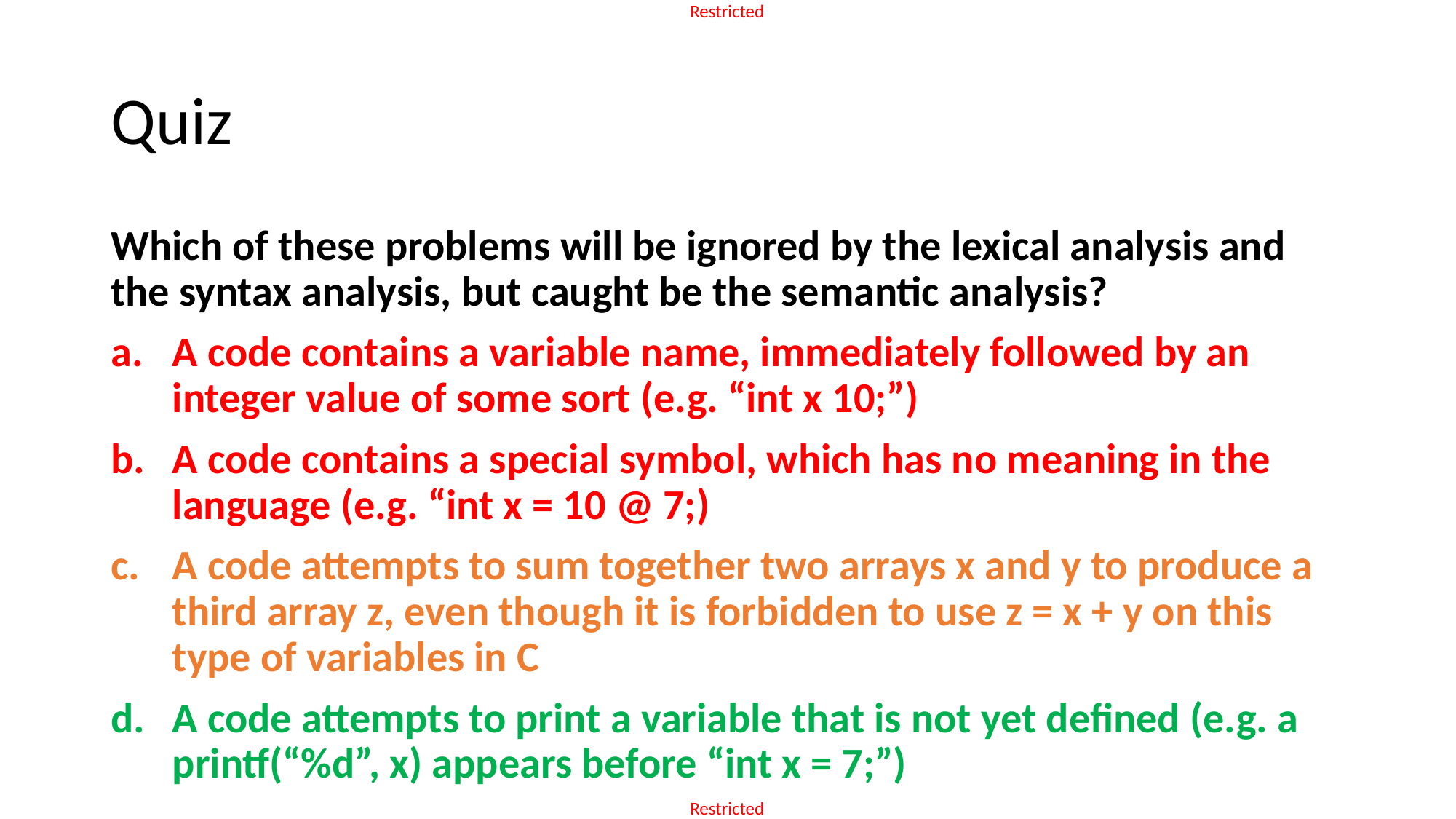

# Quiz
Which of these problems will be ignored by the lexical analysis and the syntax analysis, but caught be the semantic analysis?
A code contains a variable name, immediately followed by an integer value of some sort (e.g. “int x 10;”)
A code contains a special symbol, which has no meaning in the language (e.g. “int x = 10 @ 7;)
A code attempts to sum together two arrays x and y to produce a third array z, even though it is forbidden to use z = x + y on this type of variables in C
A code attempts to print a variable that is not yet defined (e.g. a printf(“%d”, x) appears before “int x = 7;”)